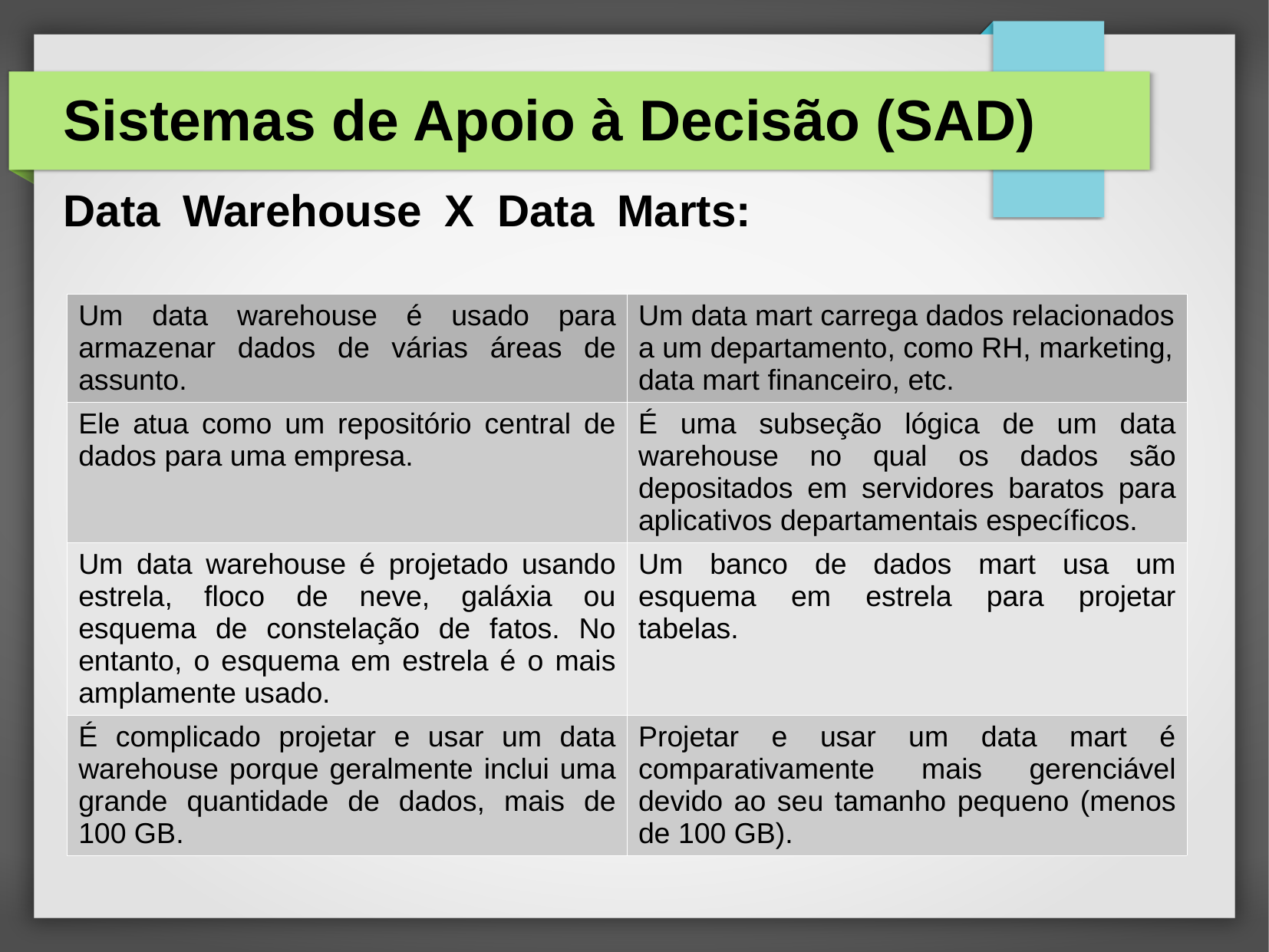

# Sistemas de Apoio à Decisão (SAD)
Data Warehouse X Data Marts:
| Um data warehouse é usado para armazenar dados de várias áreas de assunto. | Um data mart carrega dados relacionados a um departamento, como RH, marketing, data mart financeiro, etc. |
| --- | --- |
| Ele atua como um repositório central de dados para uma empresa. | É uma subseção lógica de um data warehouse no qual os dados são depositados em servidores baratos para aplicativos departamentais específicos. |
| Um data warehouse é projetado usando estrela, floco de neve, galáxia ou esquema de constelação de fatos. No entanto, o esquema em estrela é o mais amplamente usado. | Um banco de dados mart usa um esquema em estrela para projetar tabelas. |
| É complicado projetar e usar um data warehouse porque geralmente inclui uma grande quantidade de dados, mais de 100 GB. | Projetar e usar um data mart é comparativamente mais gerenciável devido ao seu tamanho pequeno (menos de 100 GB). |